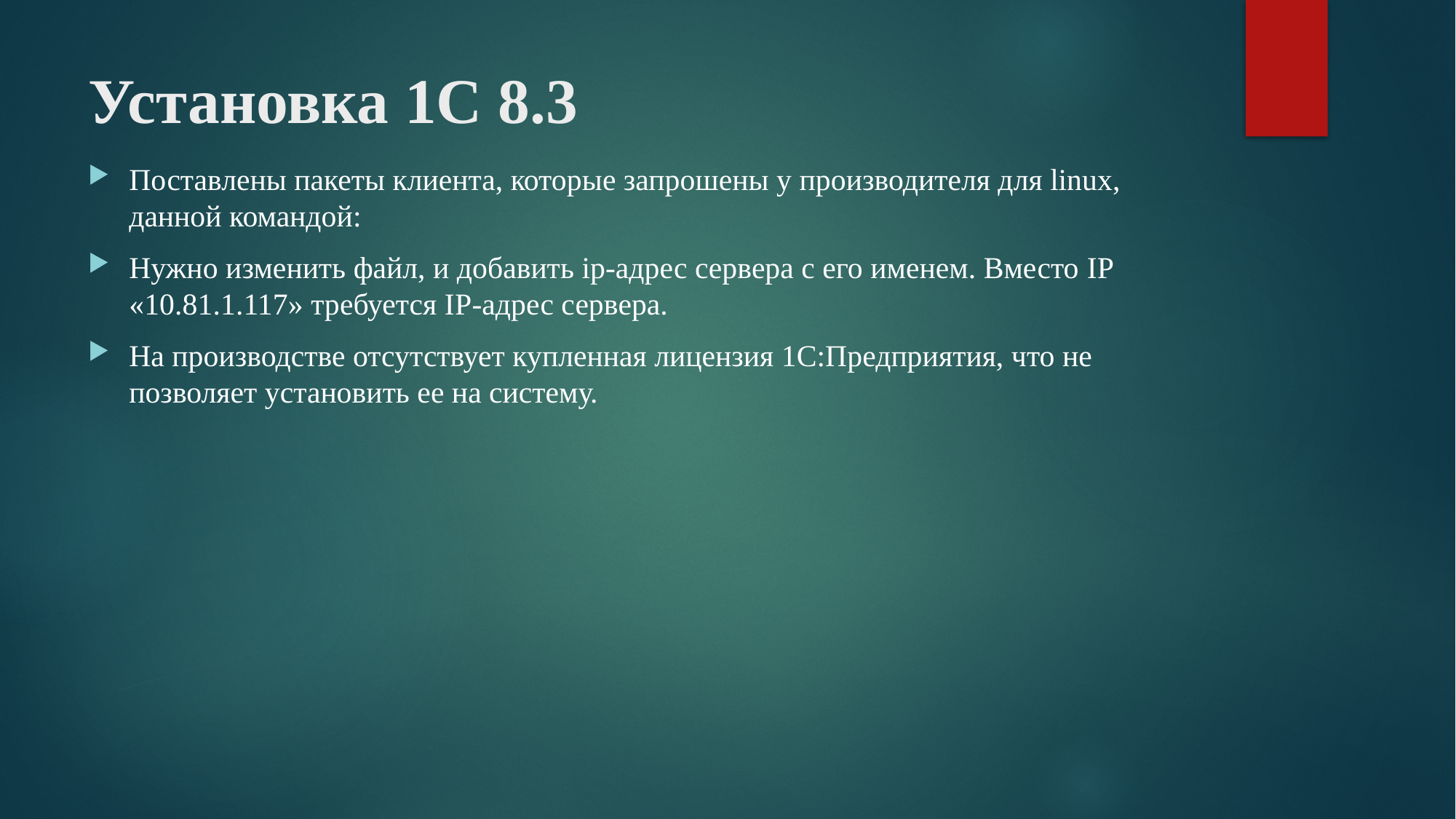

# Установка 1С 8.3
Поставлены пакеты клиента, которые запрошены у производителя для linux, данной командой:
Нужно изменить файл, и добавить ip-адрес сервера с его именем. Вместо IP «10.81.1.117» требуется IP-адрес сервера.
На производстве отсутствует купленная лицензия 1С:Предприятия, что не позволяет установить ее на систему.